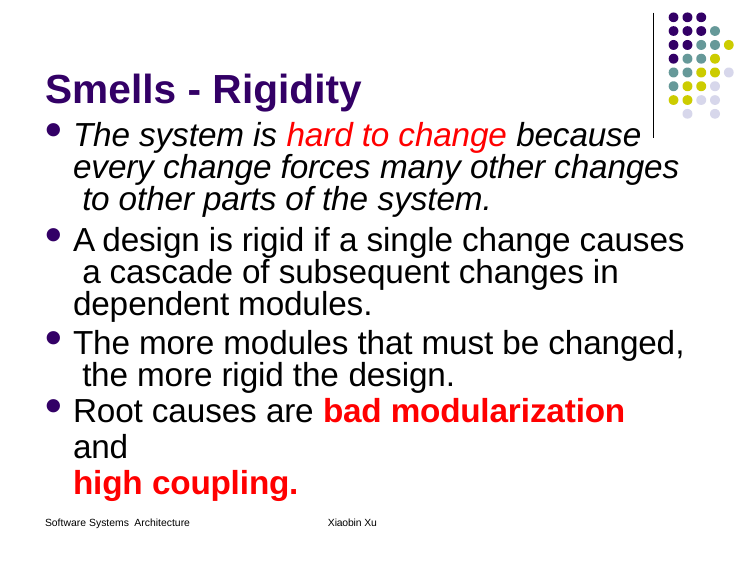

# Smells - Rigidity
The system is hard to change because  every change forces many other changes  to other parts of the system.
A design is rigid if a single change causes  a cascade of subsequent changes in  dependent modules.
The more modules that must be changed,  the more rigid the design.
Root causes are bad modularization and
high coupling.
Software Systems  Architecture
Xiaobin Xu